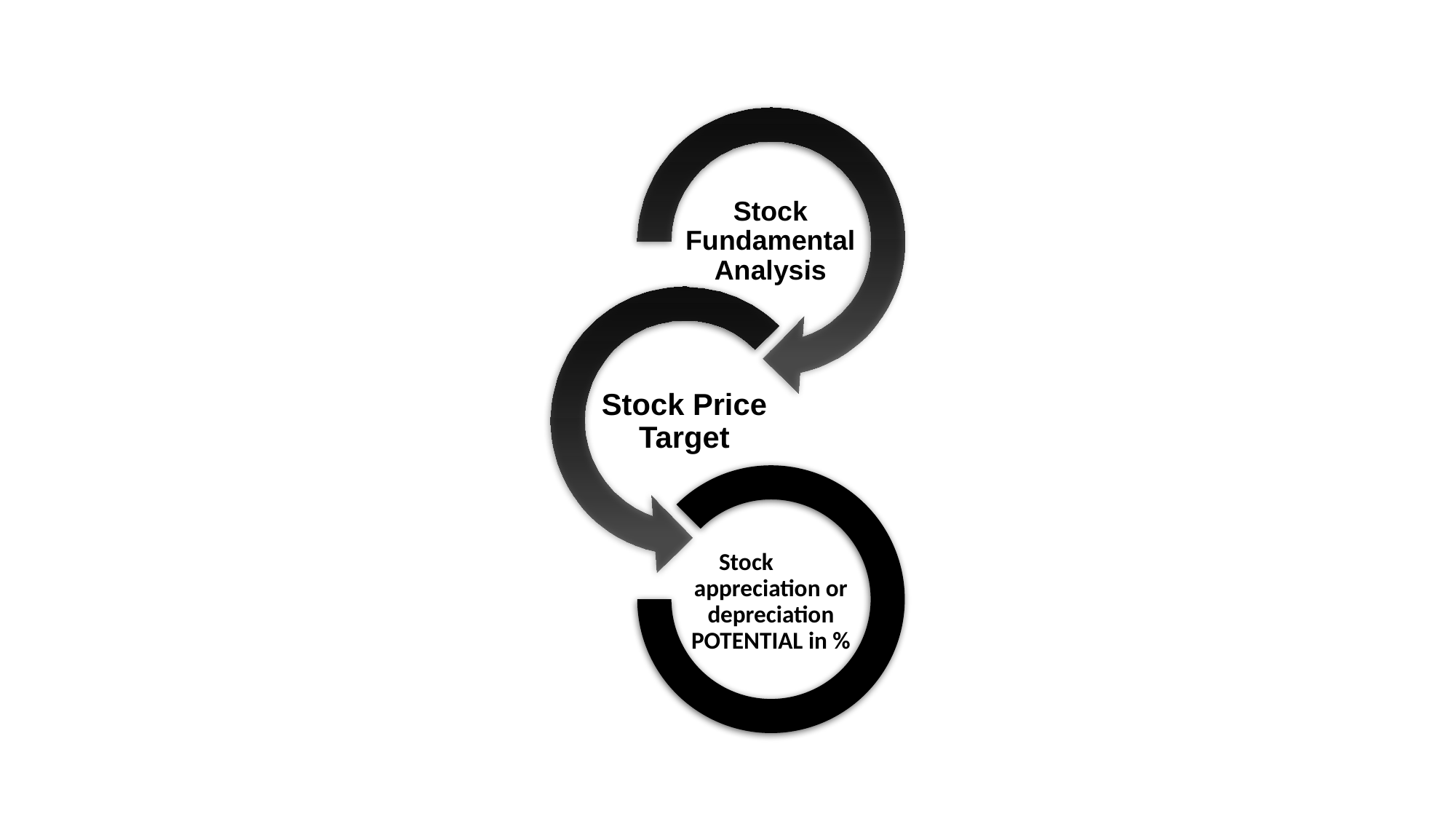

Stock Fundamental Analysis
Stock Price Target
Stock          appreciation or depreciation POTENTIAL in %